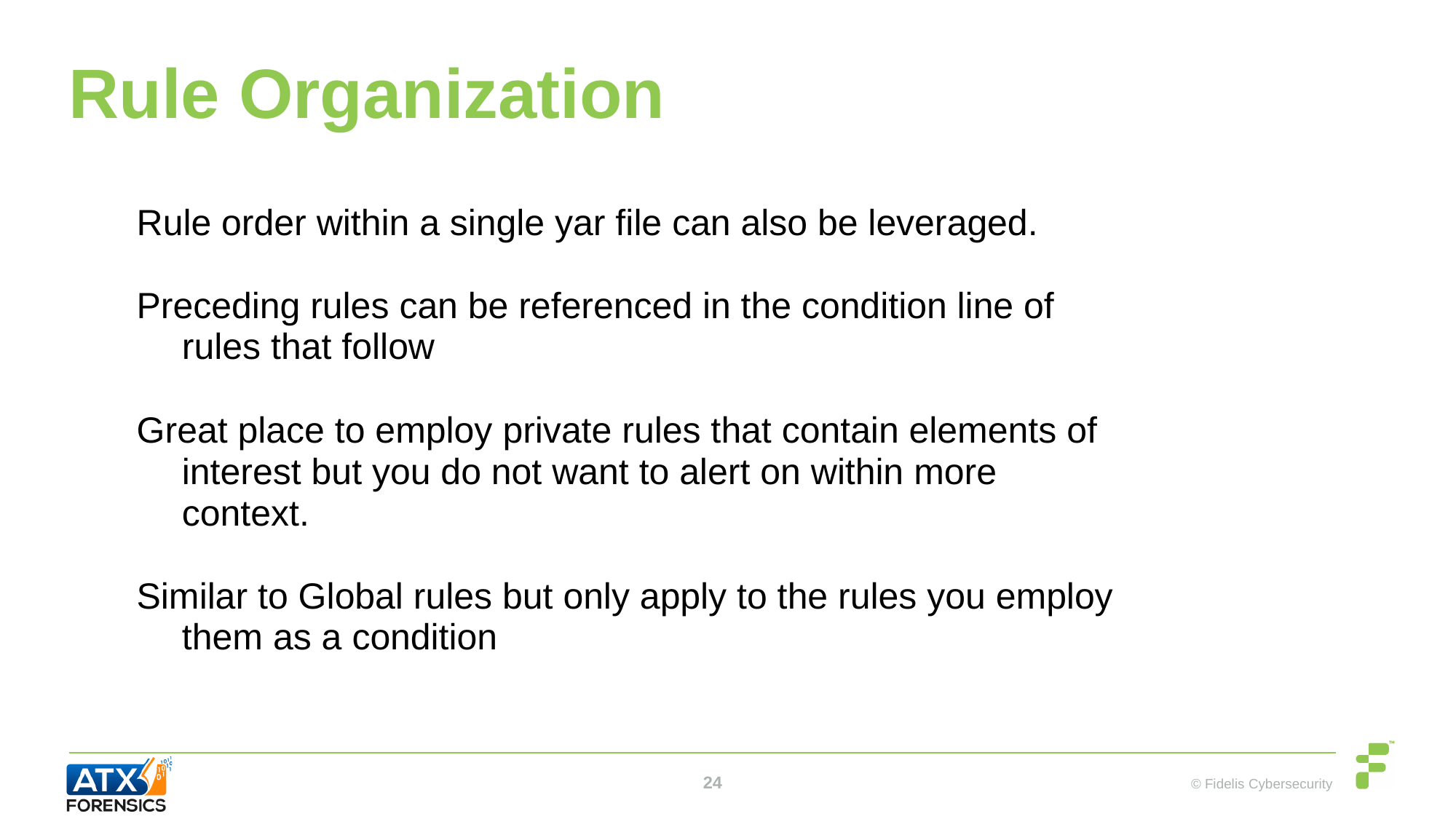

# Rule Organization
Rule order within a single yar file can also be leveraged.

Preceding rules can be referenced in the condition line of rules that follow

Great place to employ private rules that contain elements of interest but you do not want to alert on within more context.

Similar to Global rules but only apply to the rules you employ them as a condition
24